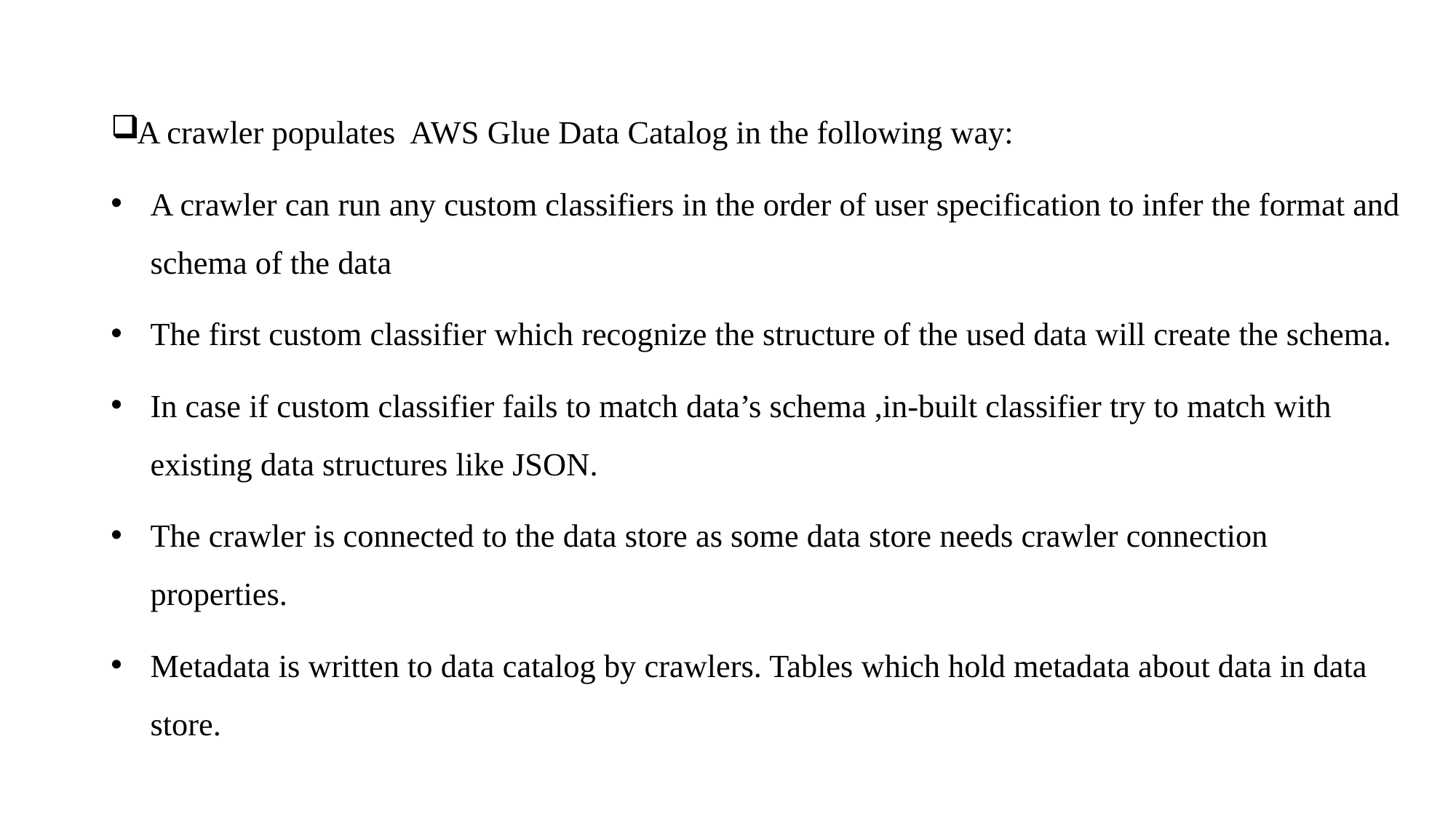

A crawler populates  AWS Glue Data Catalog in the following way:
A crawler can run any custom classifiers in the order of user specification to infer the format and schema of the data
The first custom classifier which recognize the structure of the used data will create the schema.
In case if custom classifier fails to match data’s schema ,in-built classifier try to match with existing data structures like JSON.
The crawler is connected to the data store as some data store needs crawler connection properties.
Metadata is written to data catalog by crawlers. Tables which hold metadata about data in data store.